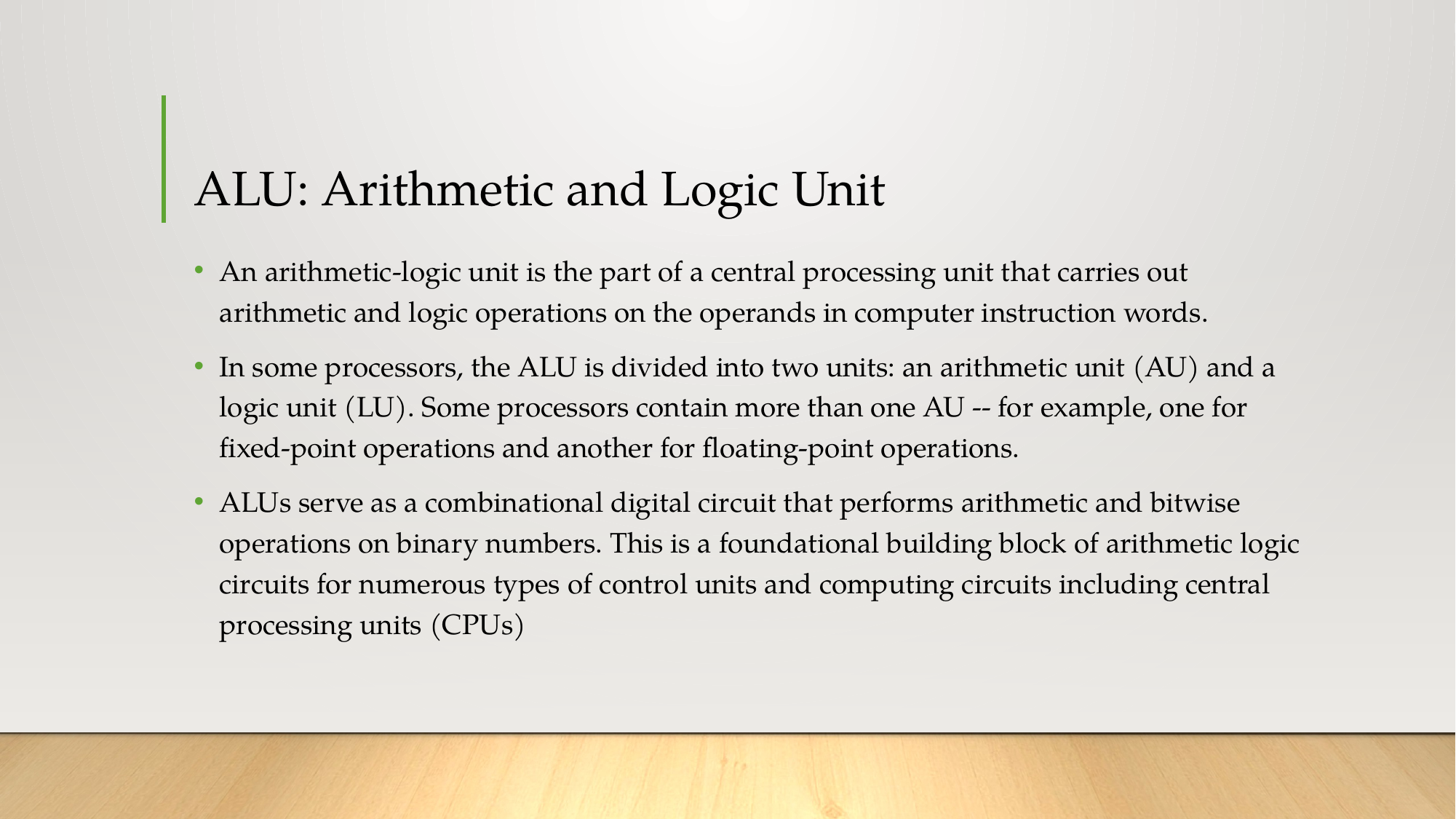

# ALU: Arithmetic and Logic Unit
An arithmetic-logic unit is the part of a central processing unit that carries out arithmetic and logic operations on the operands in computer instruction words.
In some processors, the ALU is divided into two units: an arithmetic unit (AU) and a logic unit (LU). Some processors contain more than one AU -- for example, one for fixed-point operations and another for floating-point operations.
ALUs serve as a combinational digital circuit that performs arithmetic and bitwise operations on binary numbers. This is a foundational building block of arithmetic logic circuits for numerous types of control units and computing circuits including central processing units (CPUs)